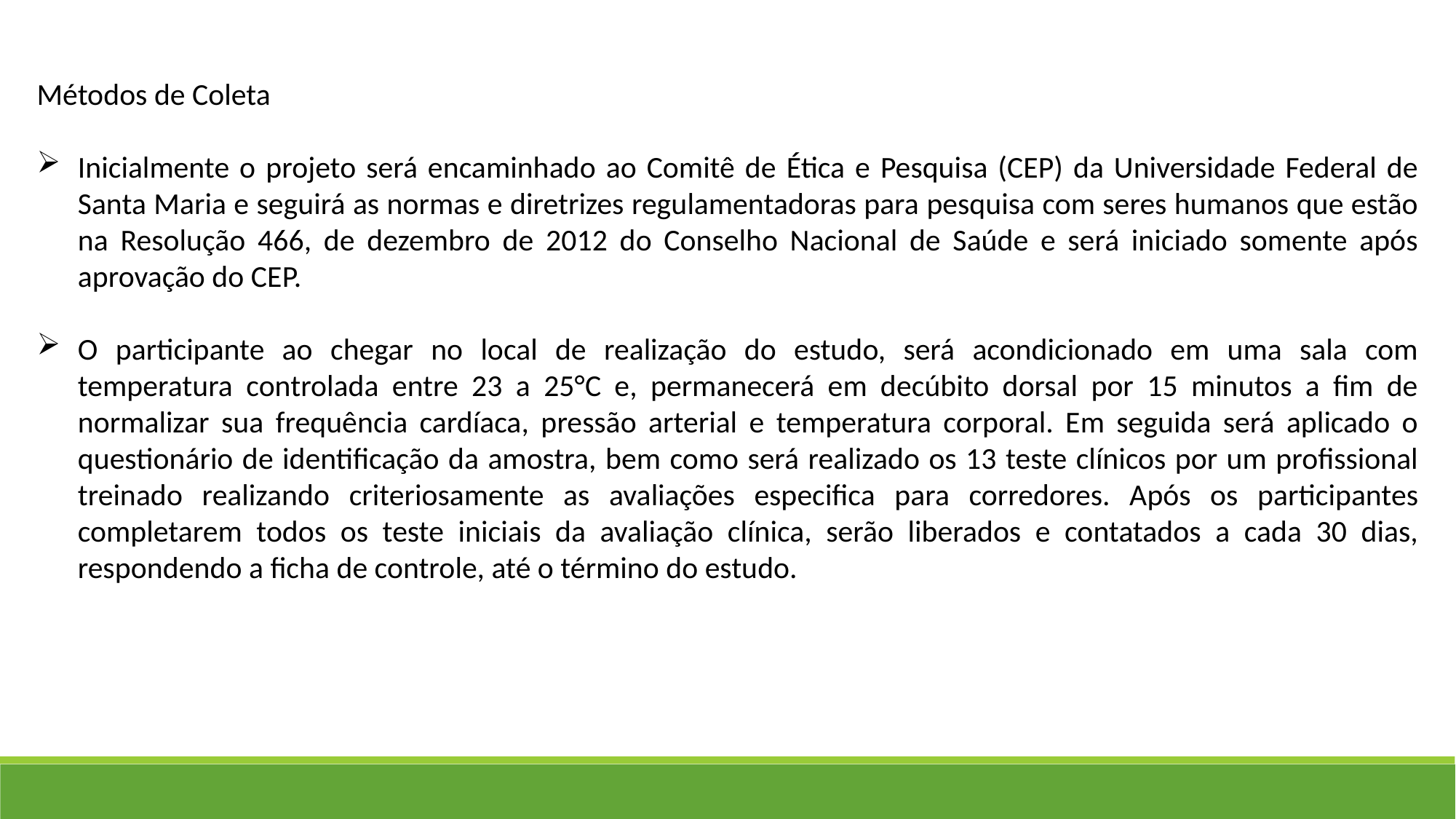

Métodos de Coleta

Inicialmente o projeto será encaminhado ao Comitê de Ética e Pesquisa (CEP) da Universidade Federal de Santa Maria e seguirá as normas e diretrizes regulamentadoras para pesquisa com seres humanos que estão na Resolução 466, de dezembro de 2012 do Conselho Nacional de Saúde e será iniciado somente após aprovação do CEP.

O participante ao chegar no local de realização do estudo, será acondicionado em uma sala com temperatura controlada entre 23 a 25°C e, permanecerá em decúbito dorsal por 15 minutos a fim de normalizar sua frequência cardíaca, pressão arterial e temperatura corporal. Em seguida será aplicado o questionário de identificação da amostra, bem como será realizado os 13 teste clínicos por um profissional treinado realizando criteriosamente as avaliações especifica para corredores. Após os participantes completarem todos os teste iniciais da avaliação clínica, serão liberados e contatados a cada 30 dias, respondendo a ficha de controle, até o término do estudo.